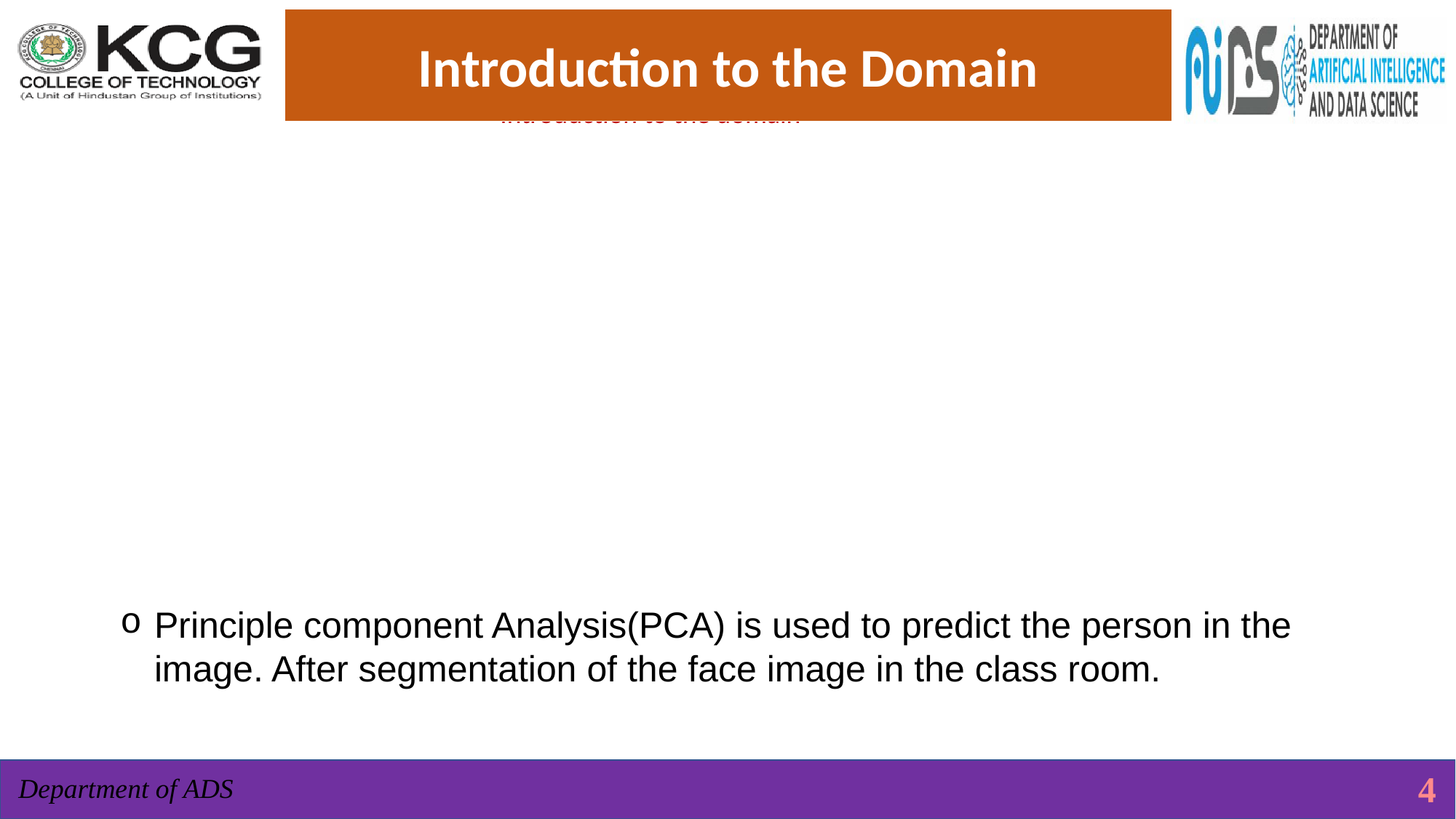

Introduction to the Domain
Introduction to the domain
Principle component Analysis(PCA) is used to predict the person in the image. After segmentation of the face image in the class room.

4